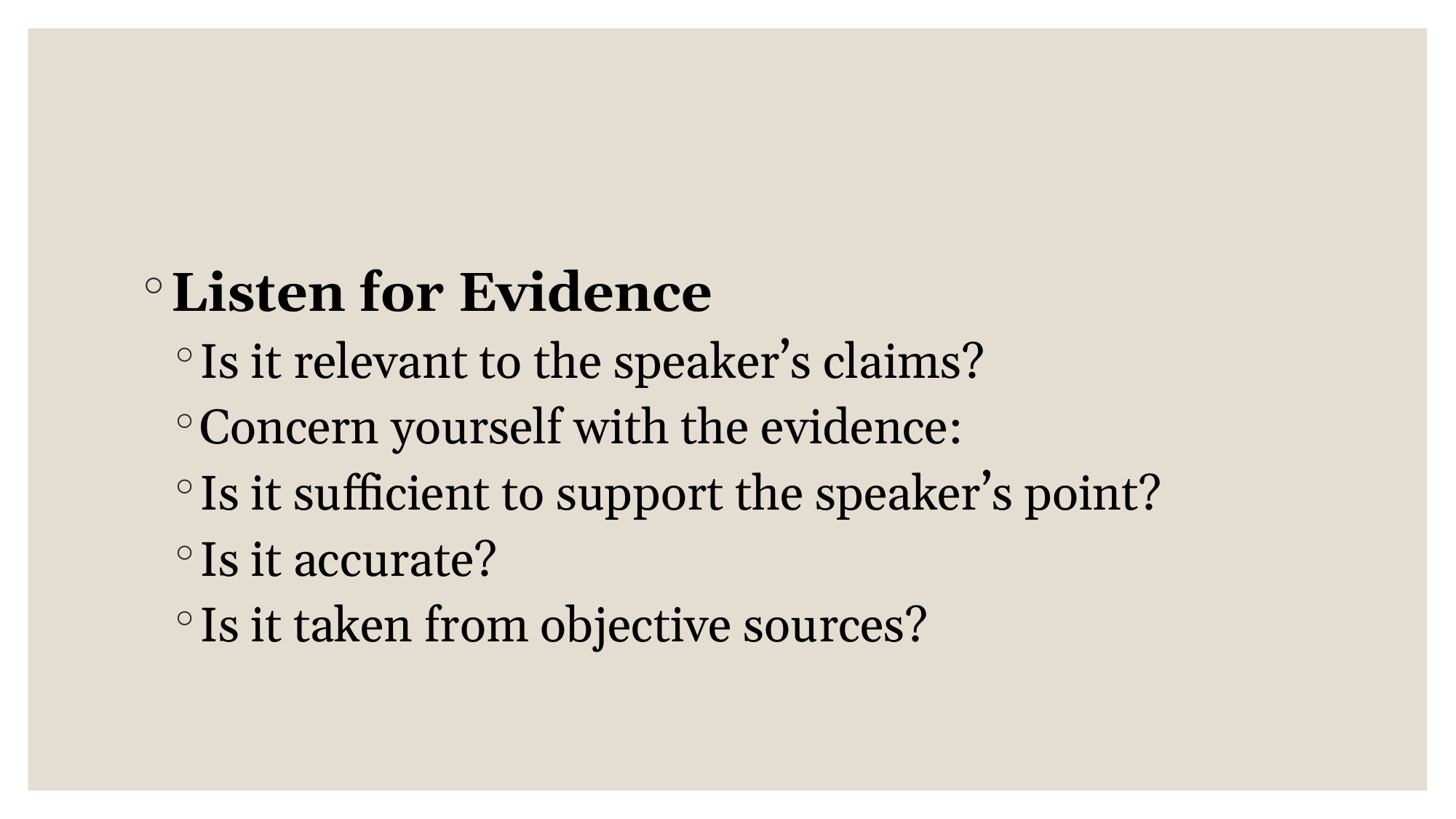

#
Listen for Evidence
Is it relevant to the speaker’s claims?
Concern yourself with the evidence:
Is it sufficient to support the speaker’s point?
Is it accurate?
Is it taken from objective sources?